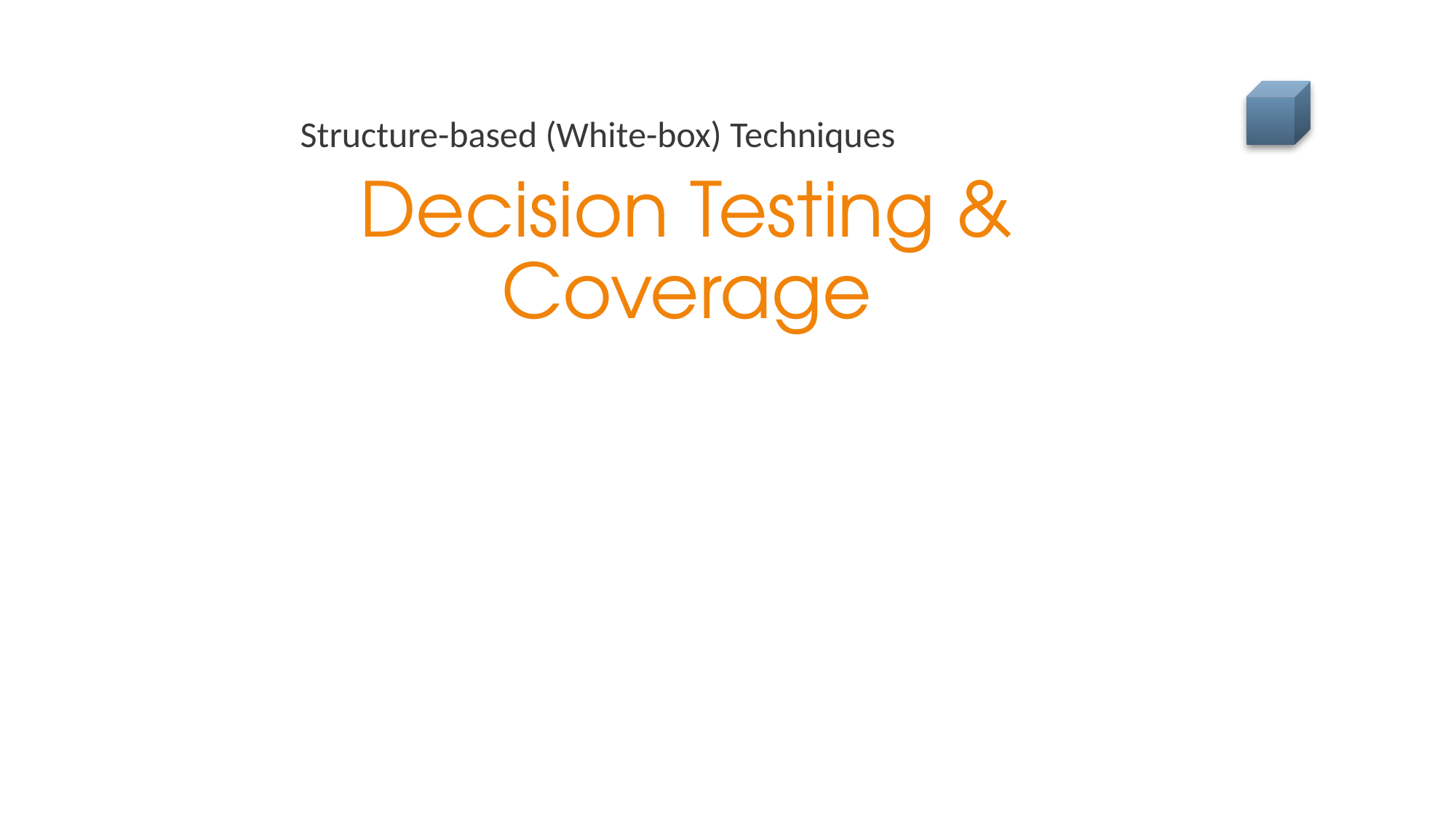

Structure-based (White-box) Techniques
# Decision Testing & Coverage